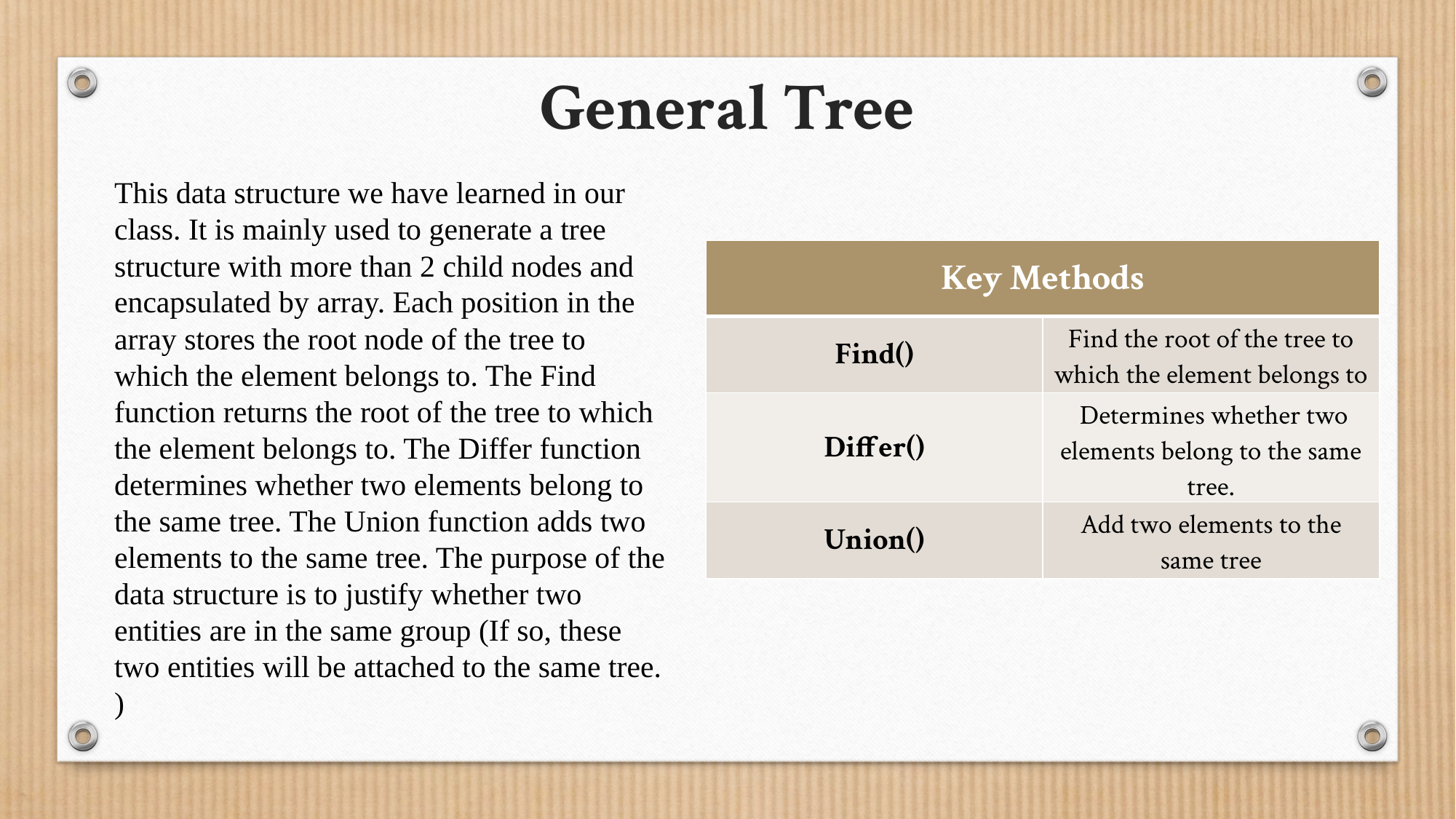

General Tree
This data structure we have learned in our class. It is mainly used to generate a tree structure with more than 2 child nodes and encapsulated by array. Each position in the array stores the root node of the tree to which the element belongs to. The Find function returns the root of the tree to which the element belongs to. The Differ function determines whether two elements belong to the same tree. The Union function adds two elements to the same tree. The purpose of the data structure is to justify whether two entities are in the same group (If so, these two entities will be attached to the same tree. )
| Key Methods |  |
| --- | --- |
| Find() | Find the root of the tree to which the element belongs to |
| Differ() | Determines whether two elements belong to the same tree. |
| Union() | Add two elements to the same tree |